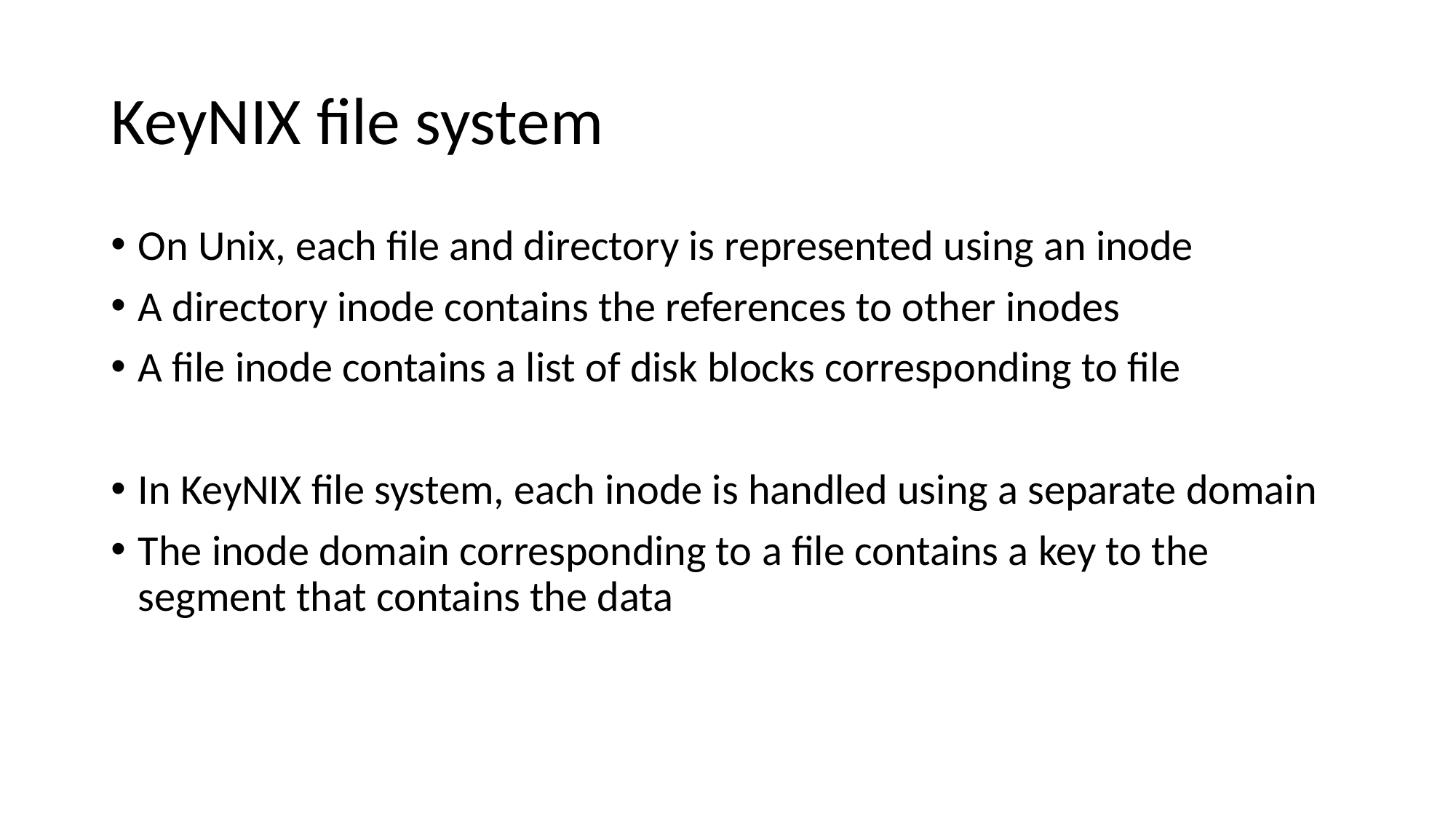

# KeyNIX file system
On Unix, each file and directory is represented using an inode
A directory inode contains the references to other inodes
A file inode contains a list of disk blocks corresponding to file

In KeyNIX file system, each inode is handled using a separate domain
The inode domain corresponding to a file contains a key to the segment that contains the data